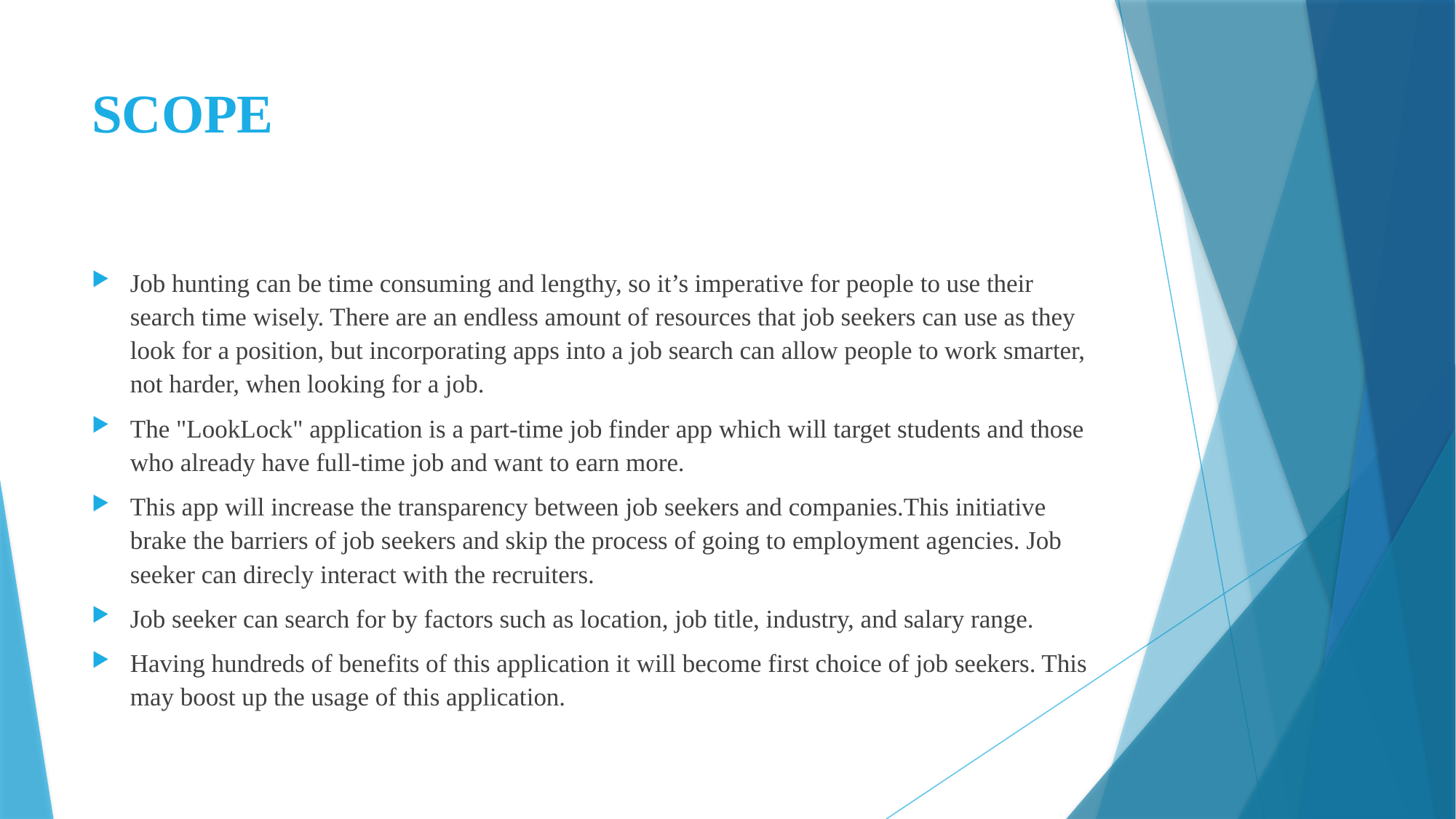

# SCOPE
Job hunting can be time consuming and lengthy, so it’s imperative for people to use their search time wisely. There are an endless amount of resources that job seekers can use as they look for a position, but incorporating apps into a job search can allow people to work smarter, not harder, when looking for a job.
The "LookLock" application is a part-time job finder app which will target students and those who already have full-time job and want to earn more.
This app will increase the transparency between job seekers and companies.This initiative brake the barriers of job seekers and skip the process of going to employment agencies. Job seeker can direcly interact with the recruiters.
Job seeker can search for by factors such as location, job title, industry, and salary range.
Having hundreds of benefits of this application it will become first choice of job seekers. This may boost up the usage of this application.